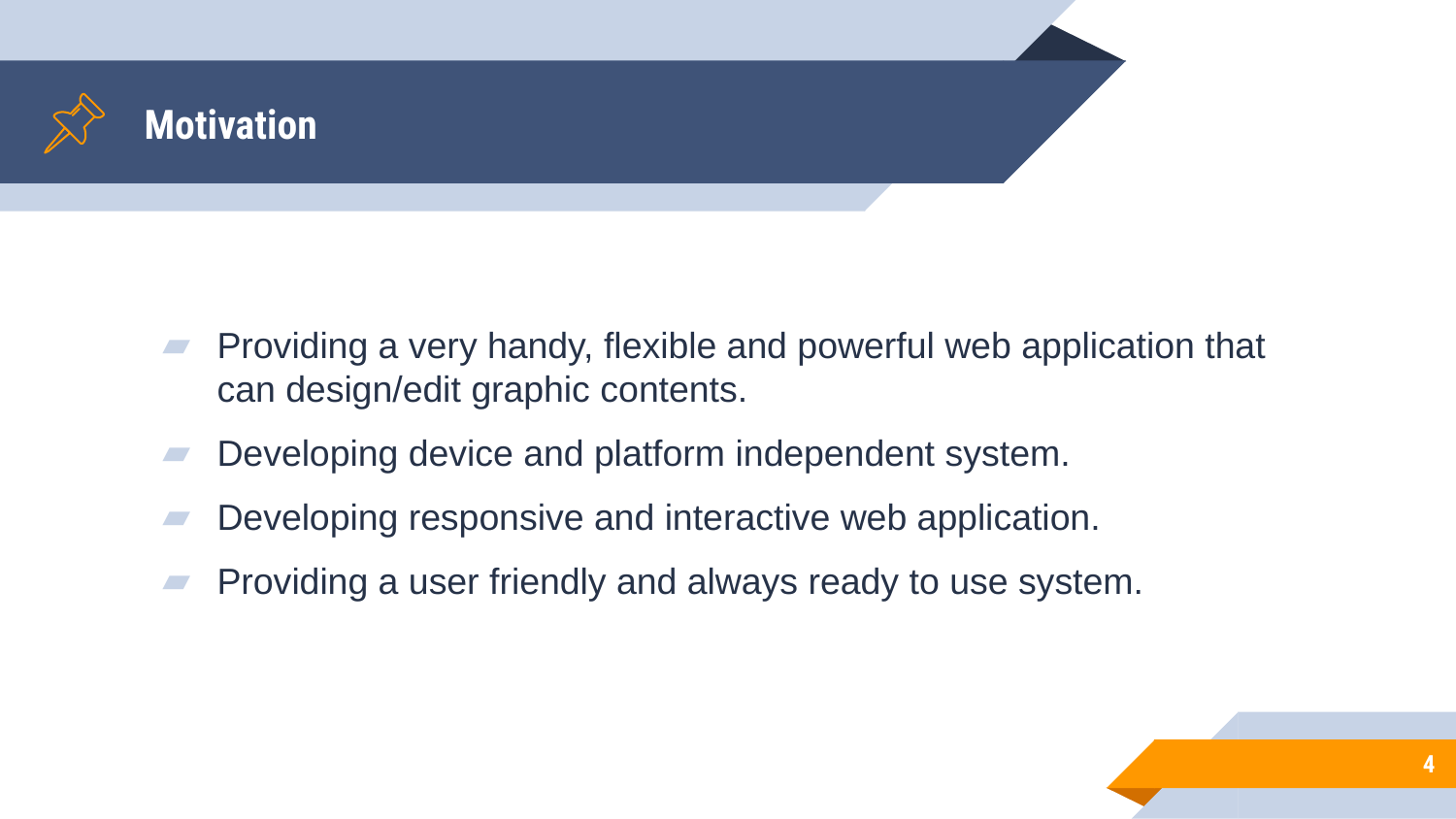

# Motivation

Providing a very handy, flexible and powerful web application that can design/edit graphic contents.
Developing device and platform independent system.
Developing responsive and interactive web application.
Providing a user friendly and always ready to use system.
4